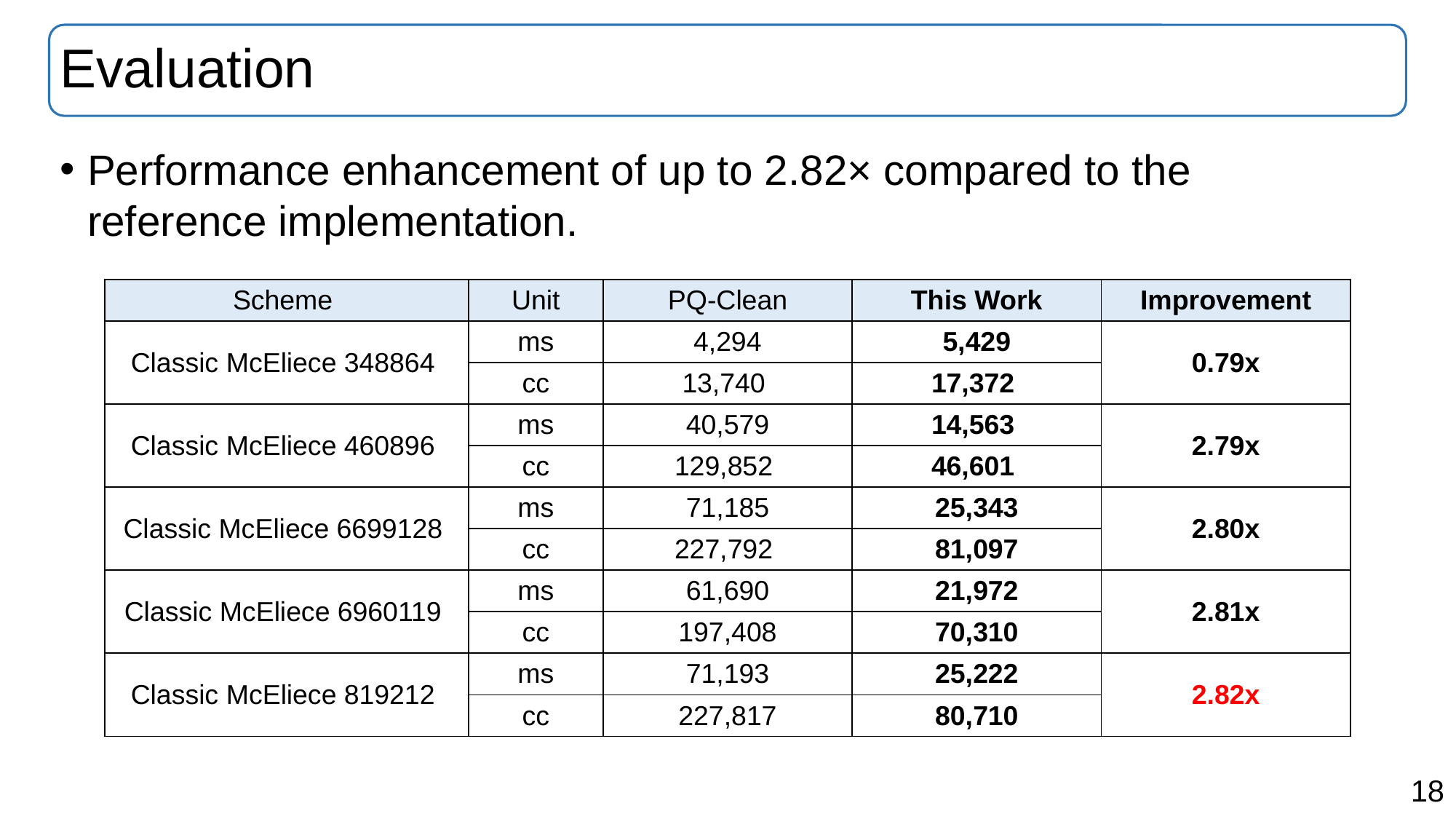

# Evaluation
Performance enhancement of up to 2.82× compared to the          reference implementation.

| Scheme | Unit | PQ-Clean | This Work | Improvement |
| --- | --- | --- | --- | --- |
| Classic McEliece 348864 | ms | 4,294 | 5,429 | 0.79x |
|  | cc | 13,740 | 17,372 |  |
| Classic McEliece 460896 | ms | 40,579 | 14,563 | 2.79x |
|  | cc | 129,852 | 46,601 |  |
| Classic McEliece 6699128 | ms | 71,185 | 25,343 | 2.80x |
|  | cc | 227,792 | 81,097 |  |
| Classic McEliece 6960119 | ms | 61,690 | 21,972 | 2.81x |
|  | cc | 197,408 | 70,310 |  |
| Classic McEliece 819212 | ms | 71,193 | 25,222 | 2.82x |
|  | cc | 227,817 | 80,710 |  |